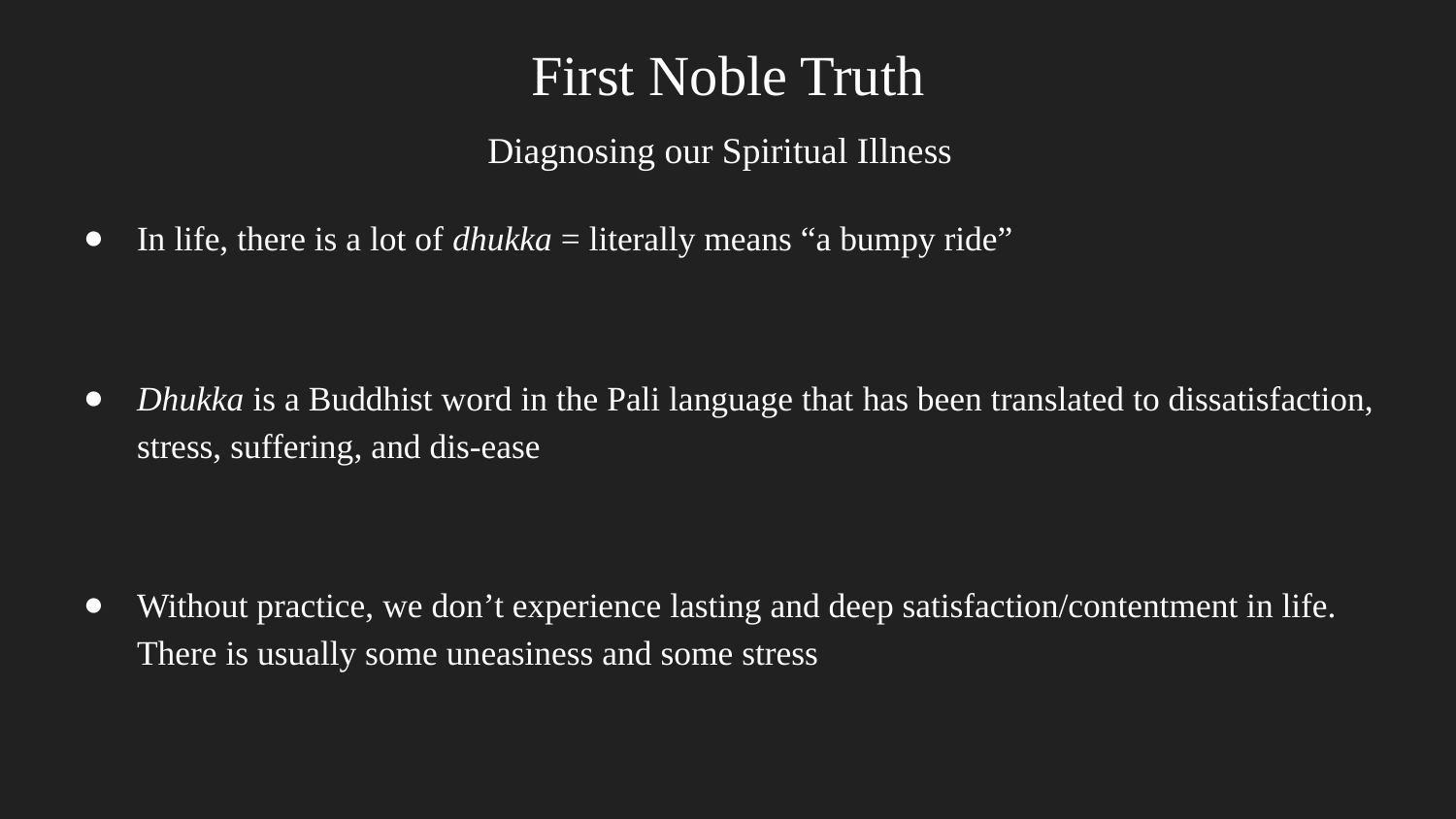

# First Noble Truth
Diagnosing our Spiritual Illness
In life, there is a lot of dhukka = literally means “a bumpy ride”

Dhukka is a Buddhist word in the Pali language that has been translated to dissatisfaction, stress, suffering, and dis-ease

Without practice, we don’t experience lasting and deep satisfaction/contentment in life. There is usually some uneasiness and some stress